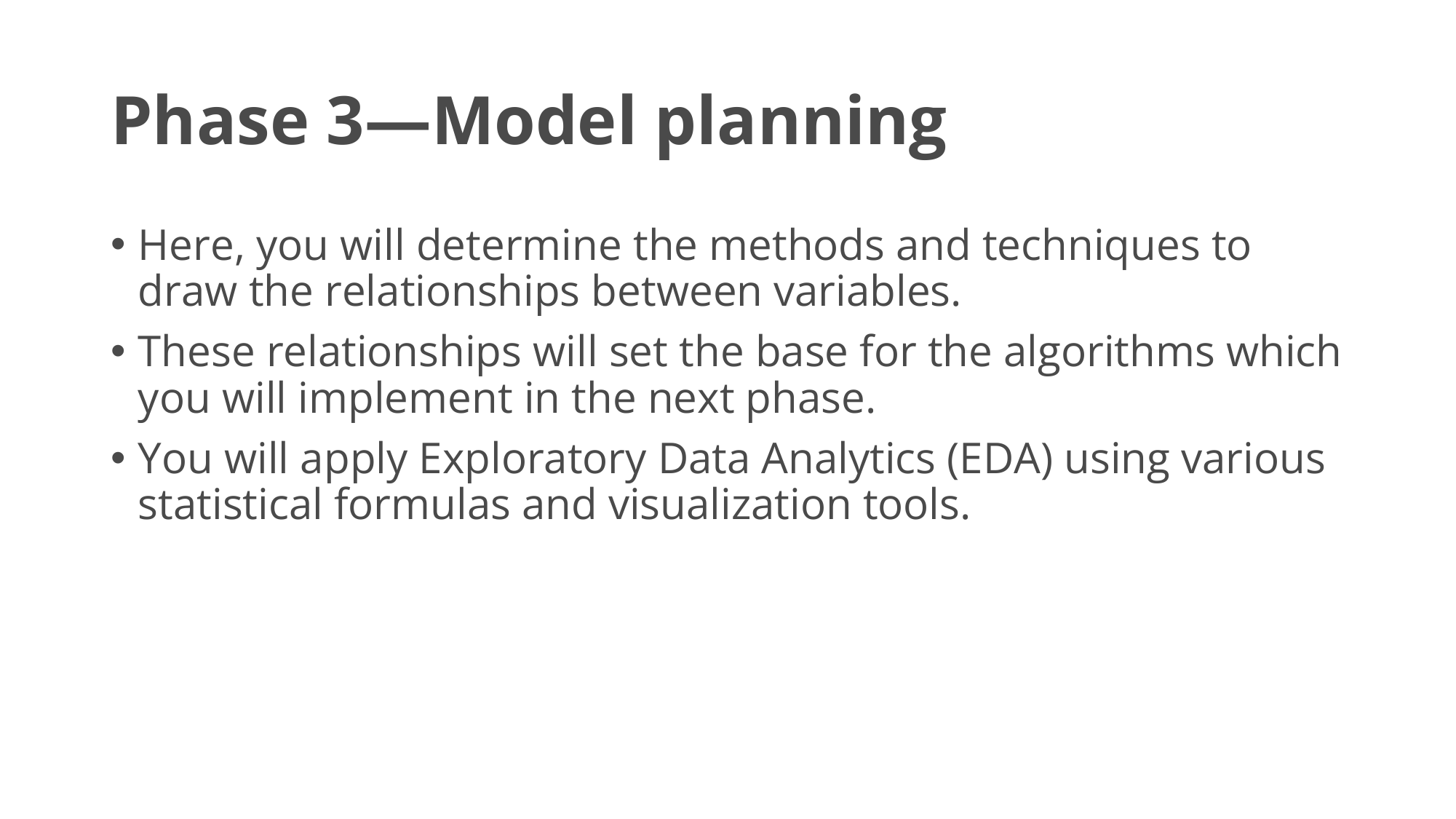

# Phase 3—Model planning
Here, you will determine the methods and techniques to draw the relationships between variables.
These relationships will set the base for the algorithms which you will implement in the next phase.
You will apply Exploratory Data Analytics (EDA) using various statistical formulas and visualization tools.